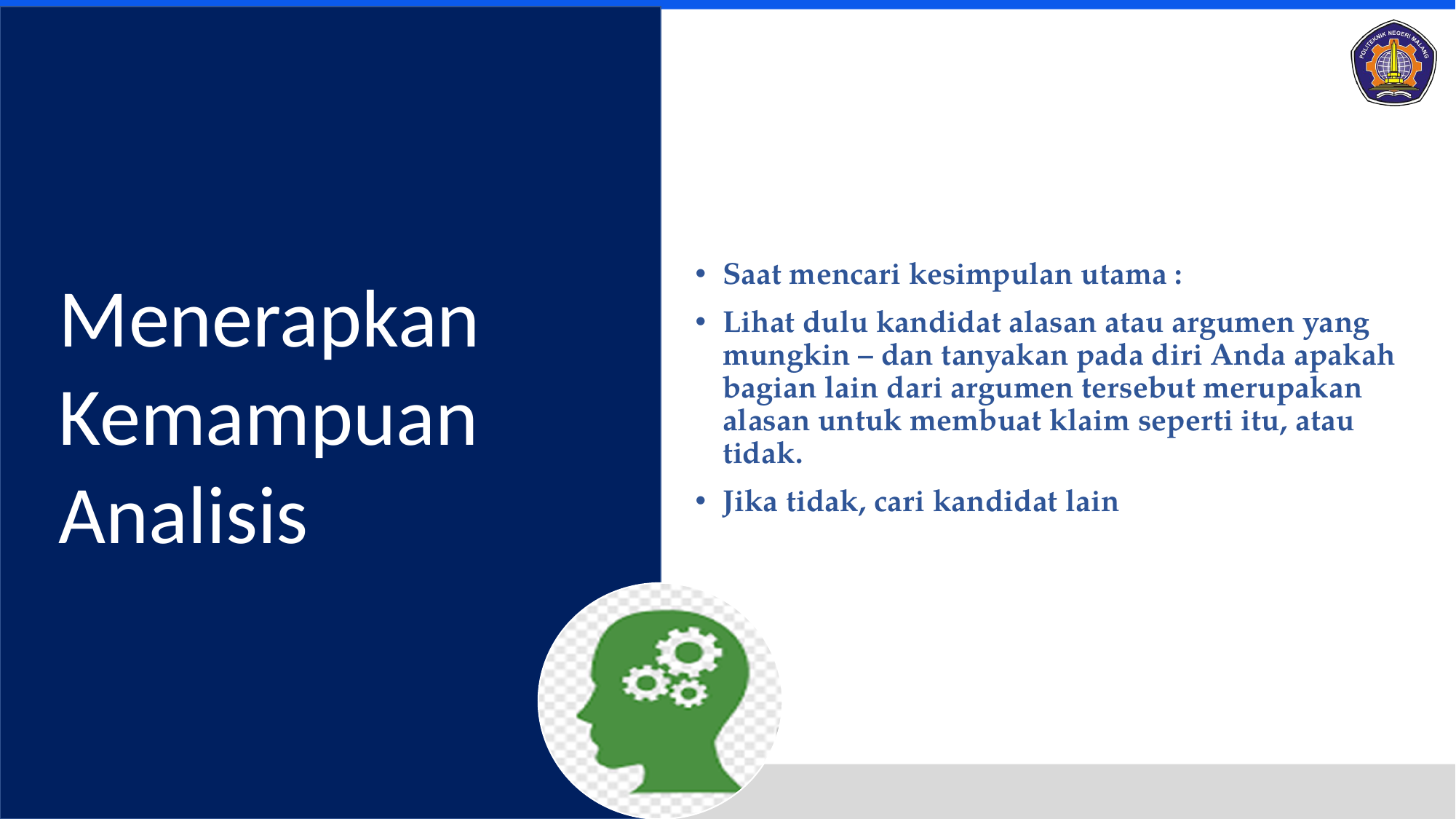

Menerapkan Kemampuan Analisis
Saat mencari kesimpulan utama :
Lihat dulu kandidat alasan atau argumen yang mungkin – dan tanyakan pada diri Anda apakah bagian lain dari argumen tersebut merupakan alasan untuk membuat klaim seperti itu, atau tidak.
Jika tidak, cari kandidat lain